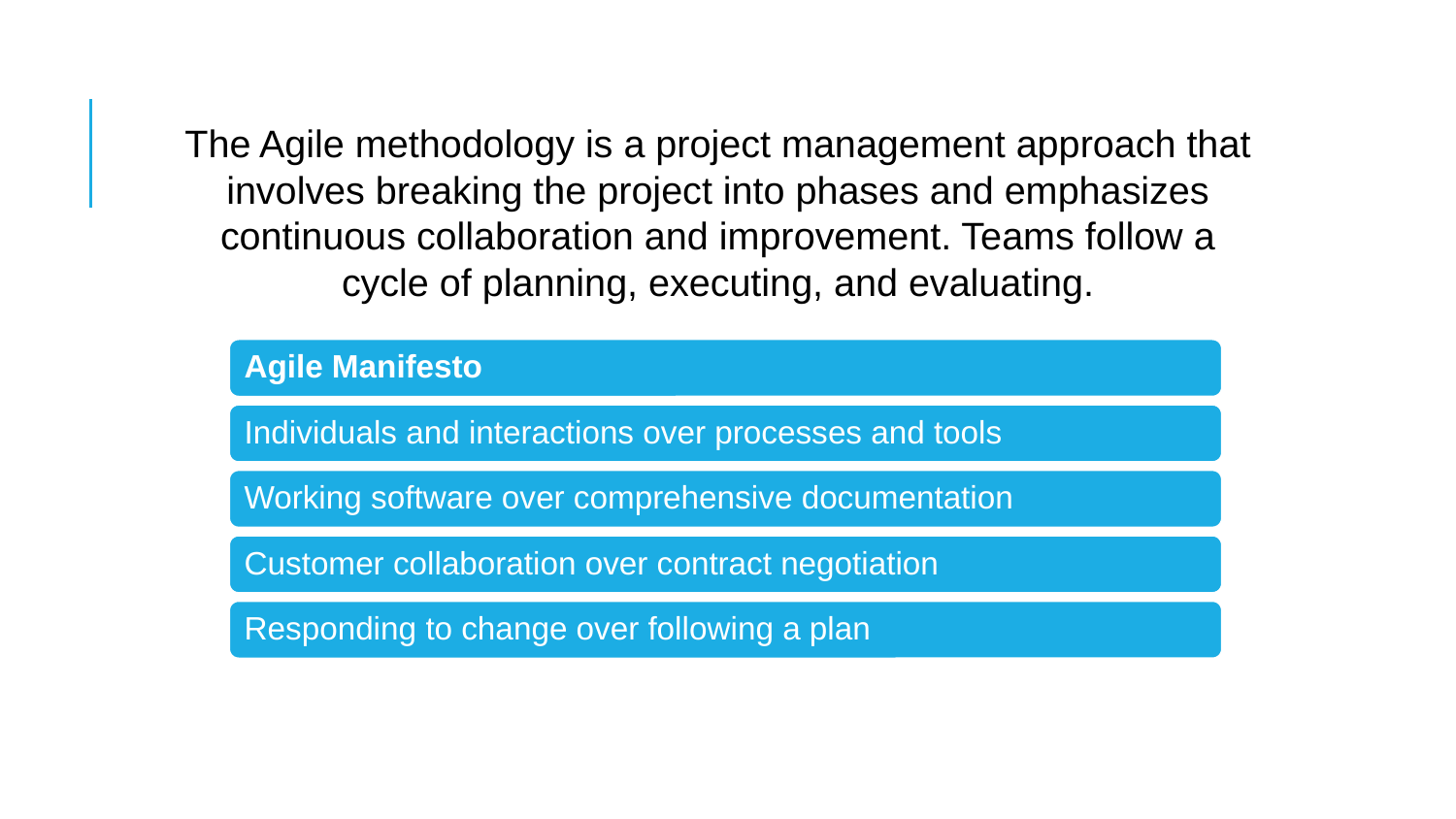

The Agile methodology is a project management approach that involves breaking the project into phases and emphasizes continuous collaboration and improvement. Teams follow a cycle of planning, executing, and evaluating.
Agile Manifesto
Individuals and interactions over processes and tools
Working software over comprehensive documentation
Customer collaboration over contract negotiation
Responding to change over following a plan